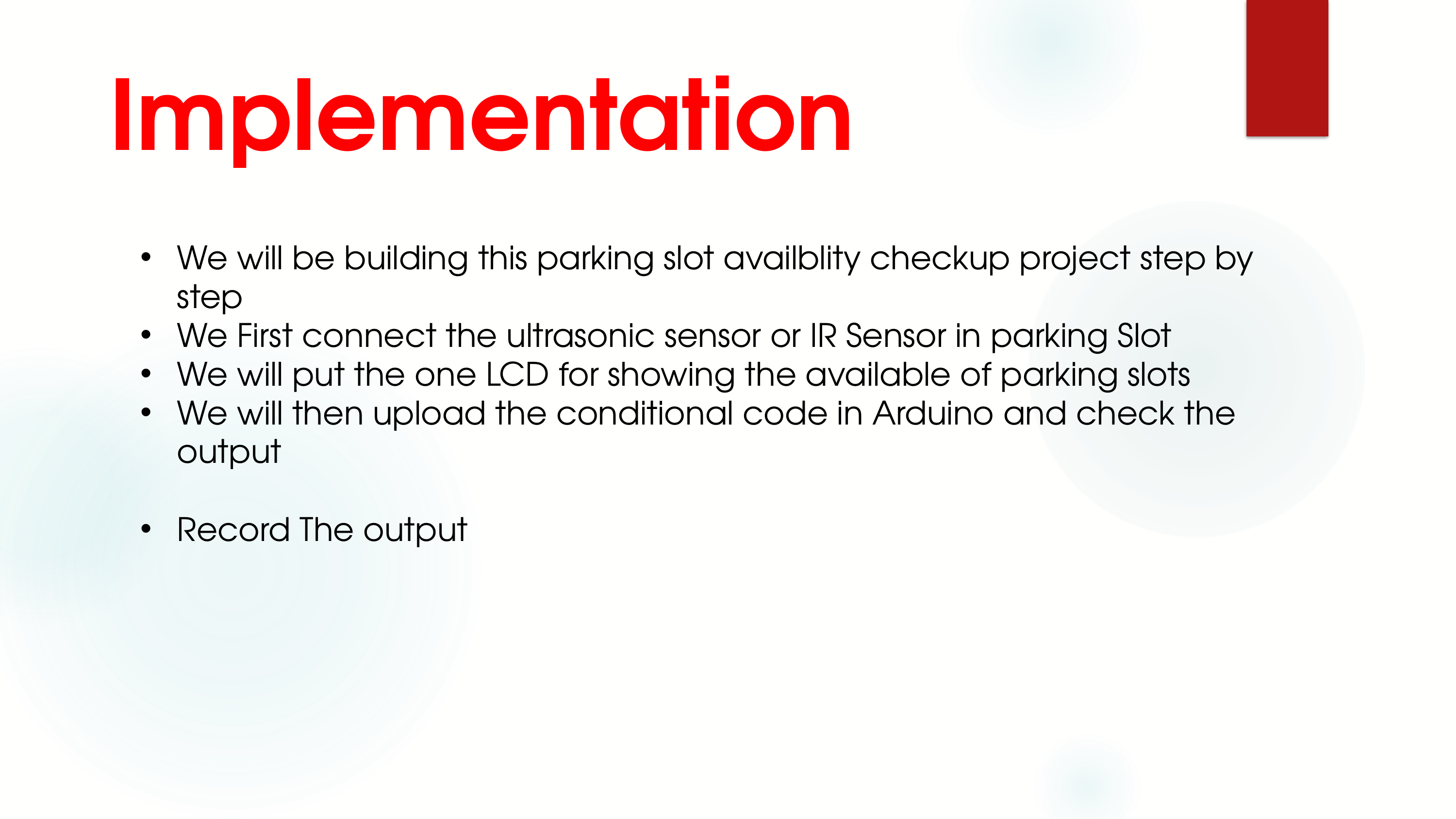

Implementation
We will be building this parking slot availblity checkup project step by step
We First connect the ultrasonic sensor or IR Sensor in parking Slot
We will put the one LCD for showing the available of parking slots
We will then upload the conditional code in Arduino and check the output

Record The output